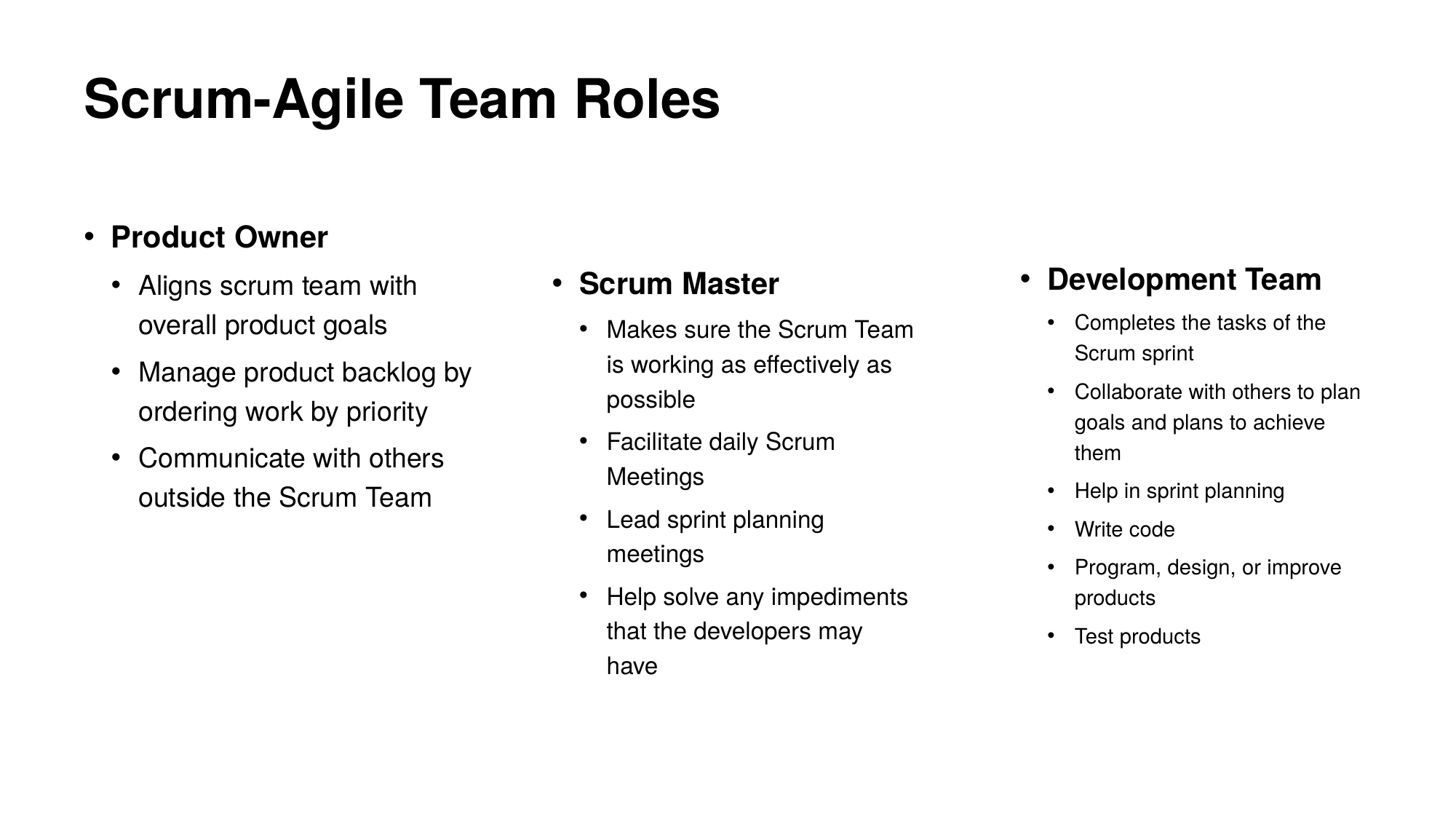

# Scrum-Agile Team Roles
Product Owner
Aligns scrum team with overall product goals
Manage product backlog by ordering work by priority
Communicate with others outside the Scrum Team

Scrum Master
Makes sure the Scrum Team is working as effectively as possible
Facilitate daily Scrum Meetings
Lead sprint planning meetings
Help solve any impediments that the developers may have

Development Team
Completes the tasks of the Scrum sprint
Collaborate with others to plan goals and plans to achieve them
Help in sprint planning
Write code
Program, design, or improve products
Test products